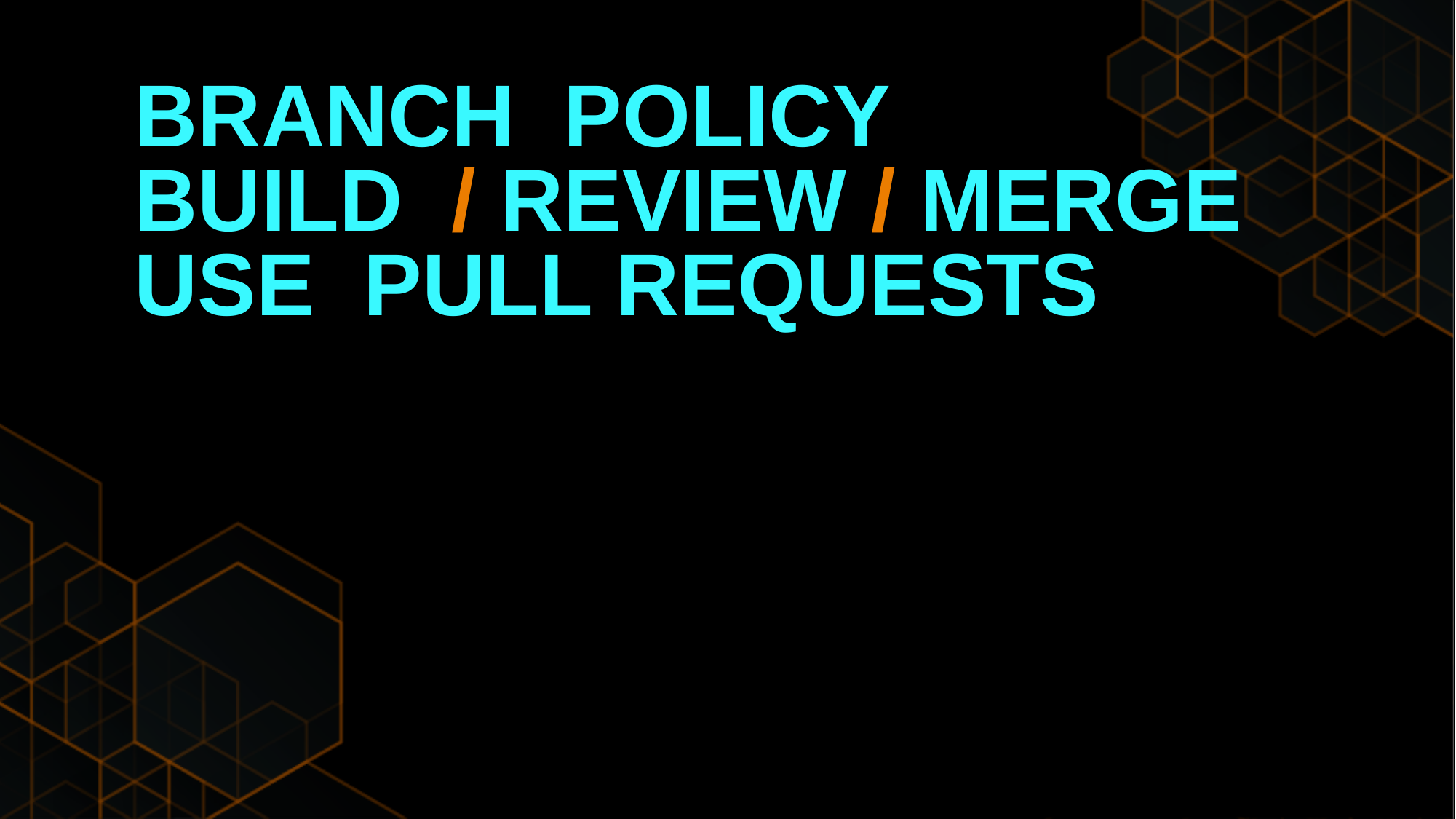

BRANCH  POLICY
BUILD  / REVIEW / MERGE
USE  PULL REQUESTS